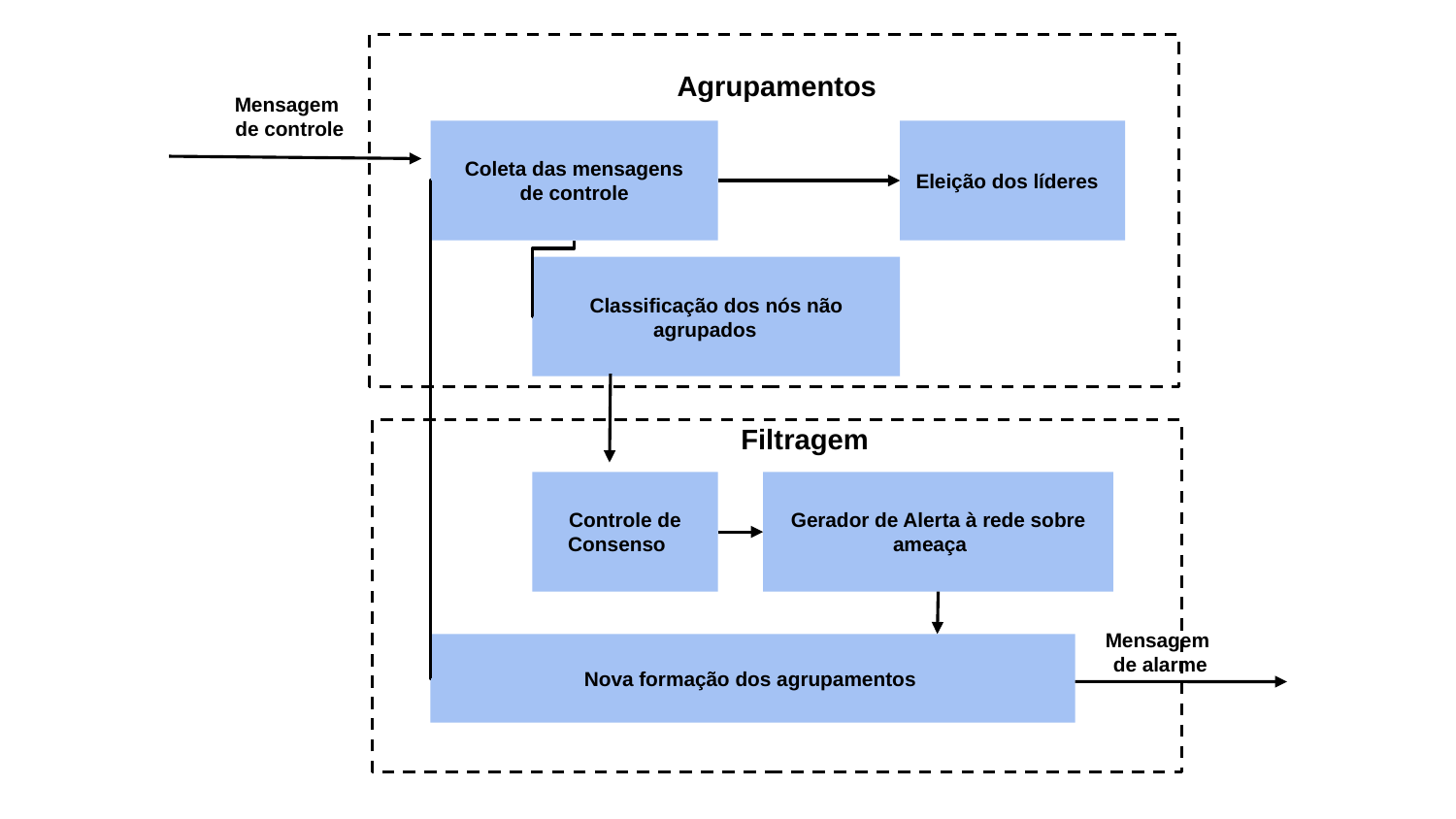

Agrupamentos
Mensagem
de controle
Coleta das mensagens
 de controle
Eleição dos líderes
Classificação dos nós não agrupados
Filtragem

Controle de Consenso
Gerador de Alerta à rede sobre ameaça
Mensagem
de alarme
Nova formação dos agrupamentos